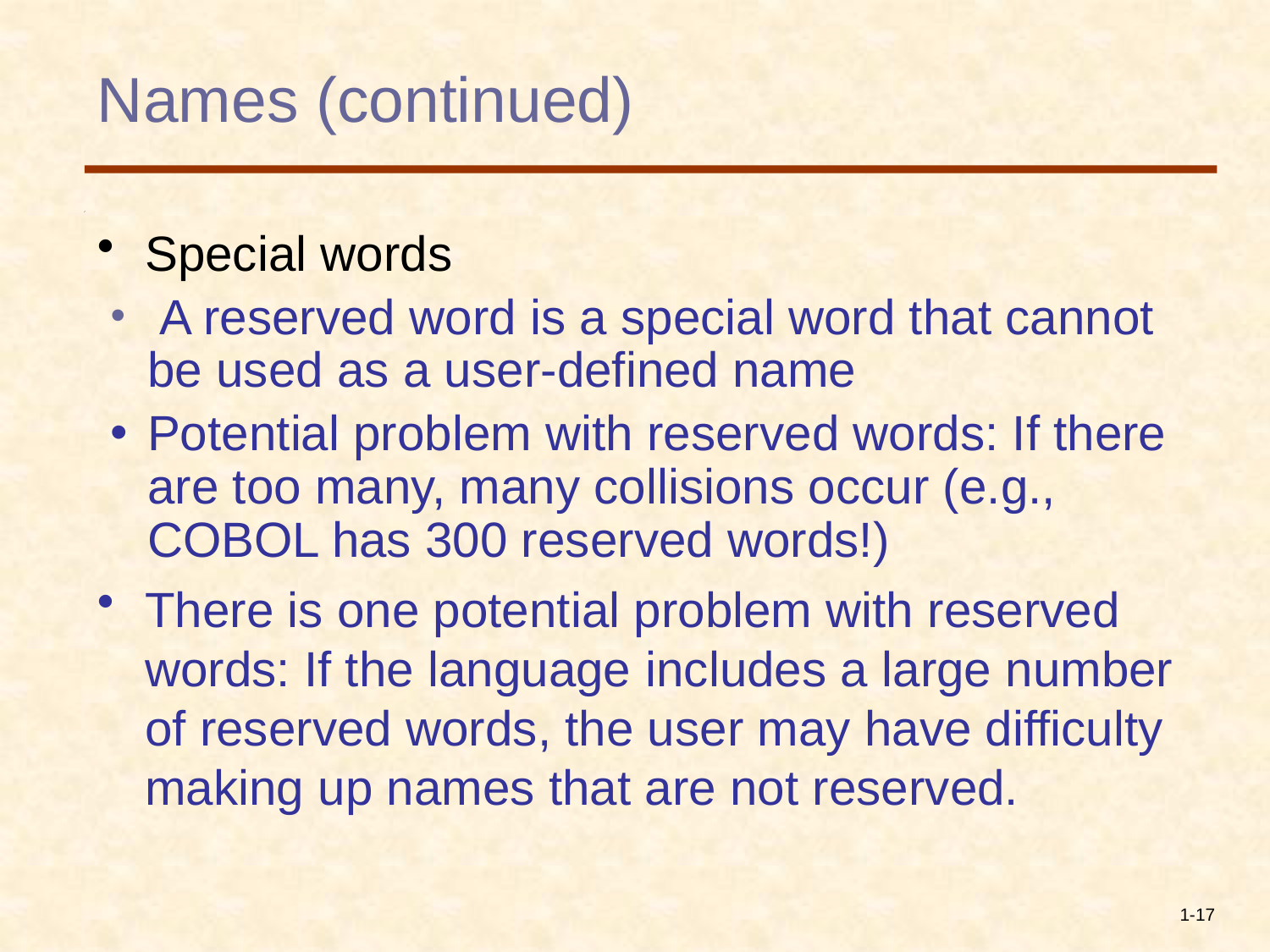

# Names (continued)
Special words
 A reserved word is a special word that cannot be used as a user-defined name
Potential problem with reserved words: If there are too many, many collisions occur (e.g., COBOL has 300 reserved words!)
There is one potential problem with reserved words: If the language includes a large number of reserved words, the user may have difficulty making up names that are not reserved.
1-17